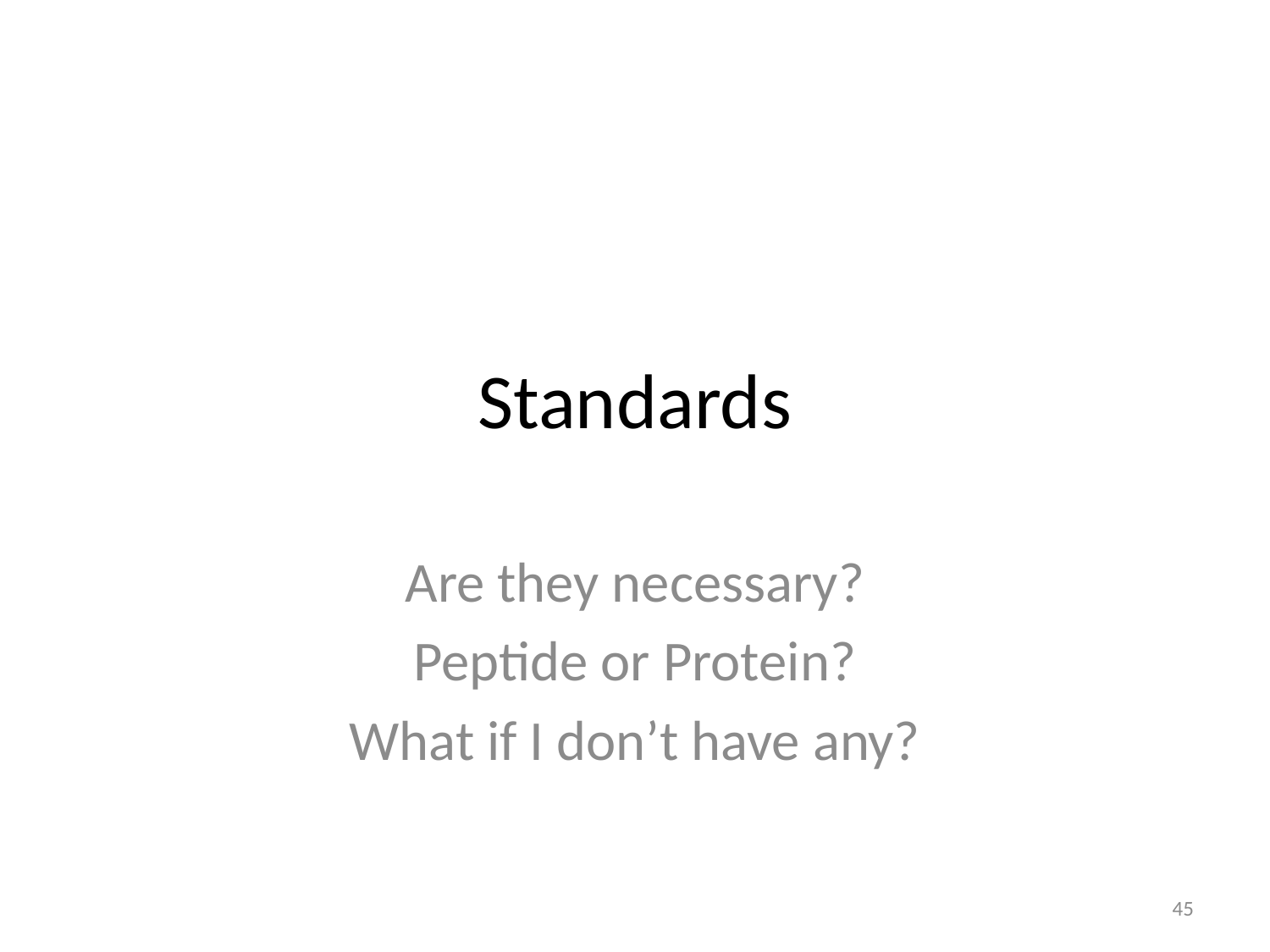

# Standards
Are they necessary?
Peptide or Protein?
What if I don’t have any?
45